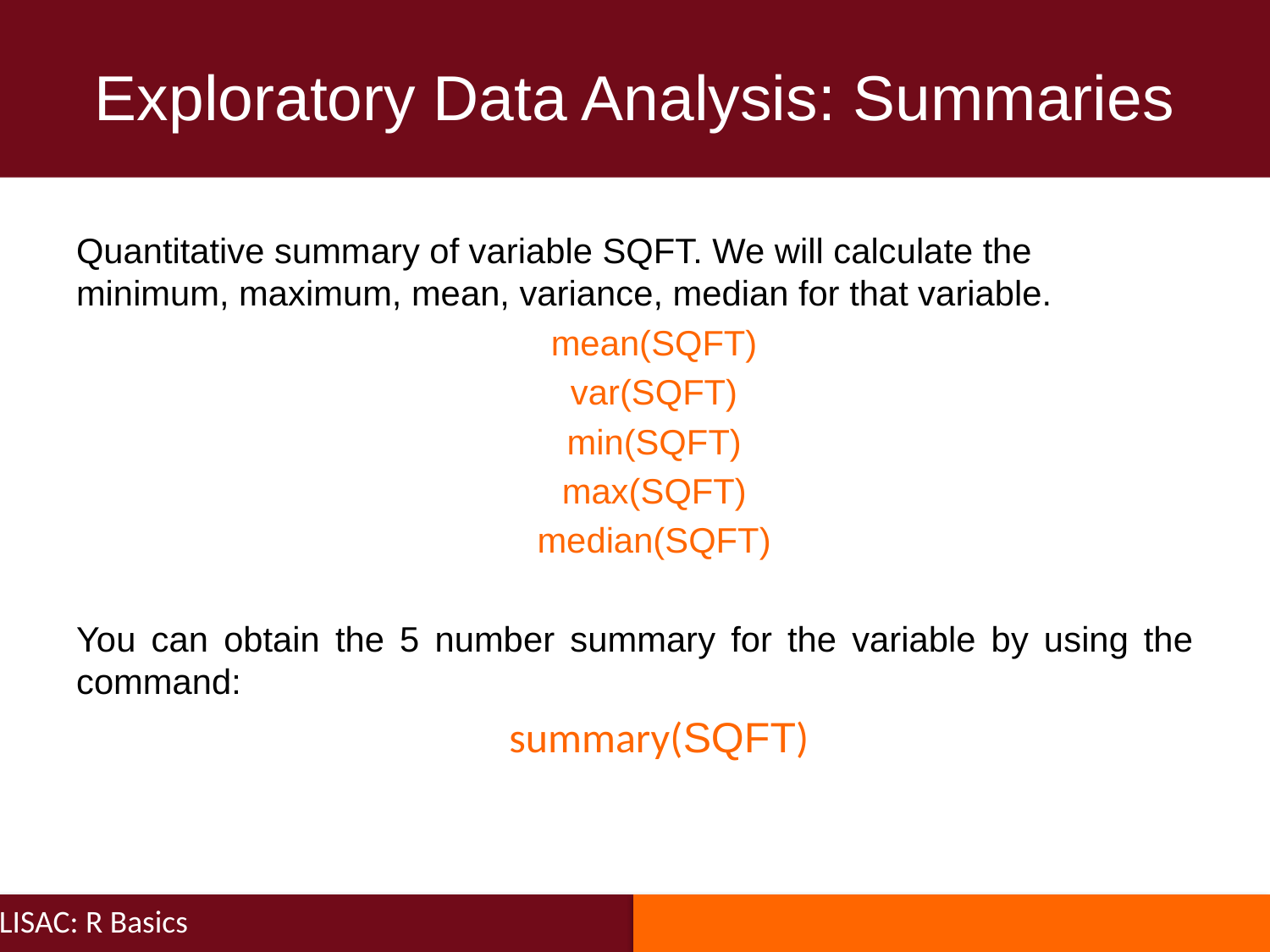

Exploratory Data Analysis: Summaries

Quantitative summary of variable SQFT. We will calculate the minimum, maximum, mean, variance, median for that variable.
mean(SQFT)
var(SQFT)
min(SQFT)
max(SQFT)
median(SQFT)

You can obtain the 5 number summary for the variable by using the command:
 summary(SQFT)

LISAC: R Basics